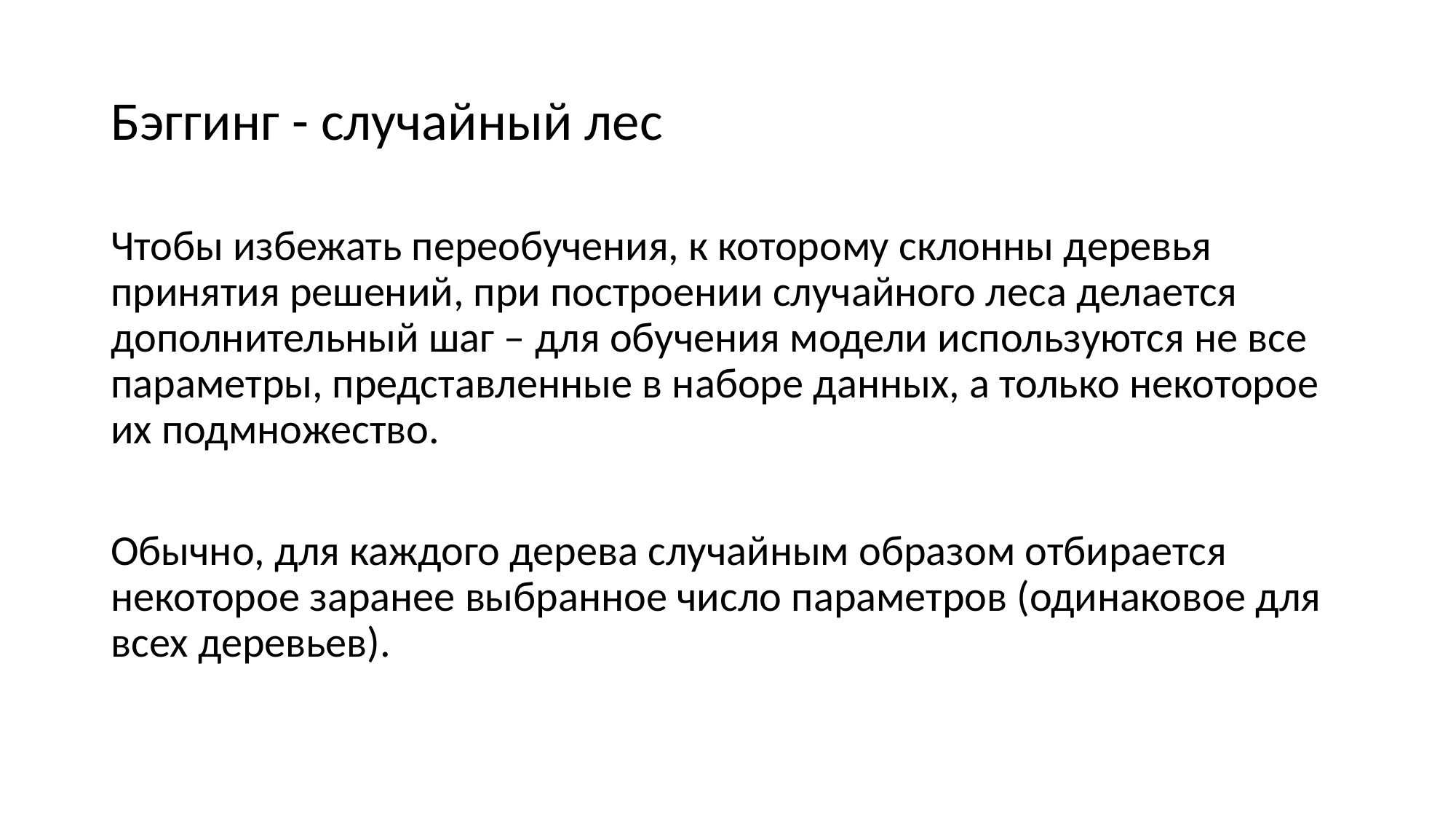

# Бэггинг - случайный лес
Чтобы избежать переобучения, к которому склонны деревья принятия решений, при построении случайного леса делается дополнительный шаг – для обучения модели используются не все параметры, представленные в наборе данных, а только некоторое их подмножество.

Обычно, для каждого дерева случайным образом отбирается некоторое заранее выбранное число параметров (одинаковое для всех деревьев).